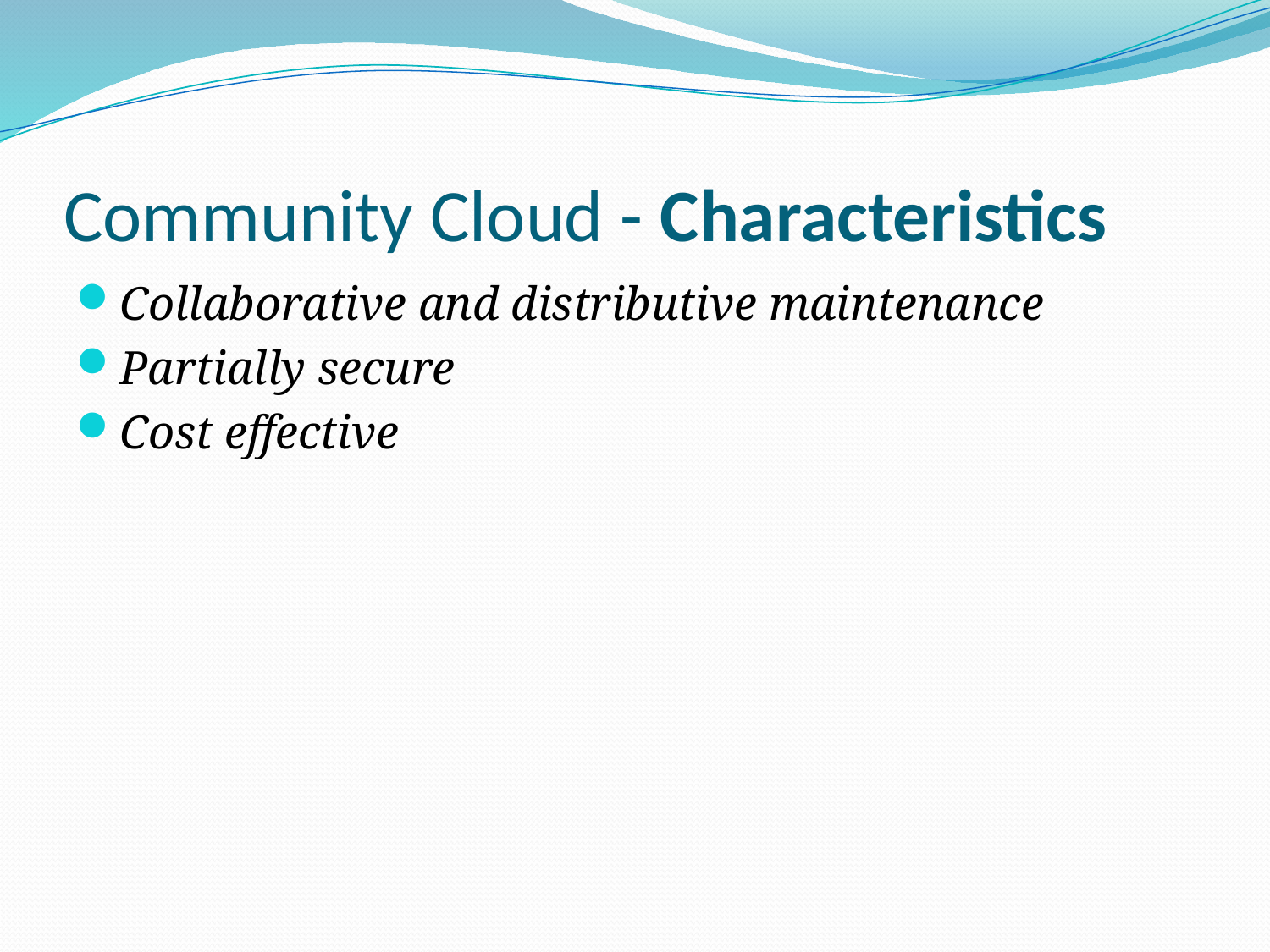

# Community Cloud - Characteristics
Collaborative and distributive maintenance
Partially secure
Cost effective